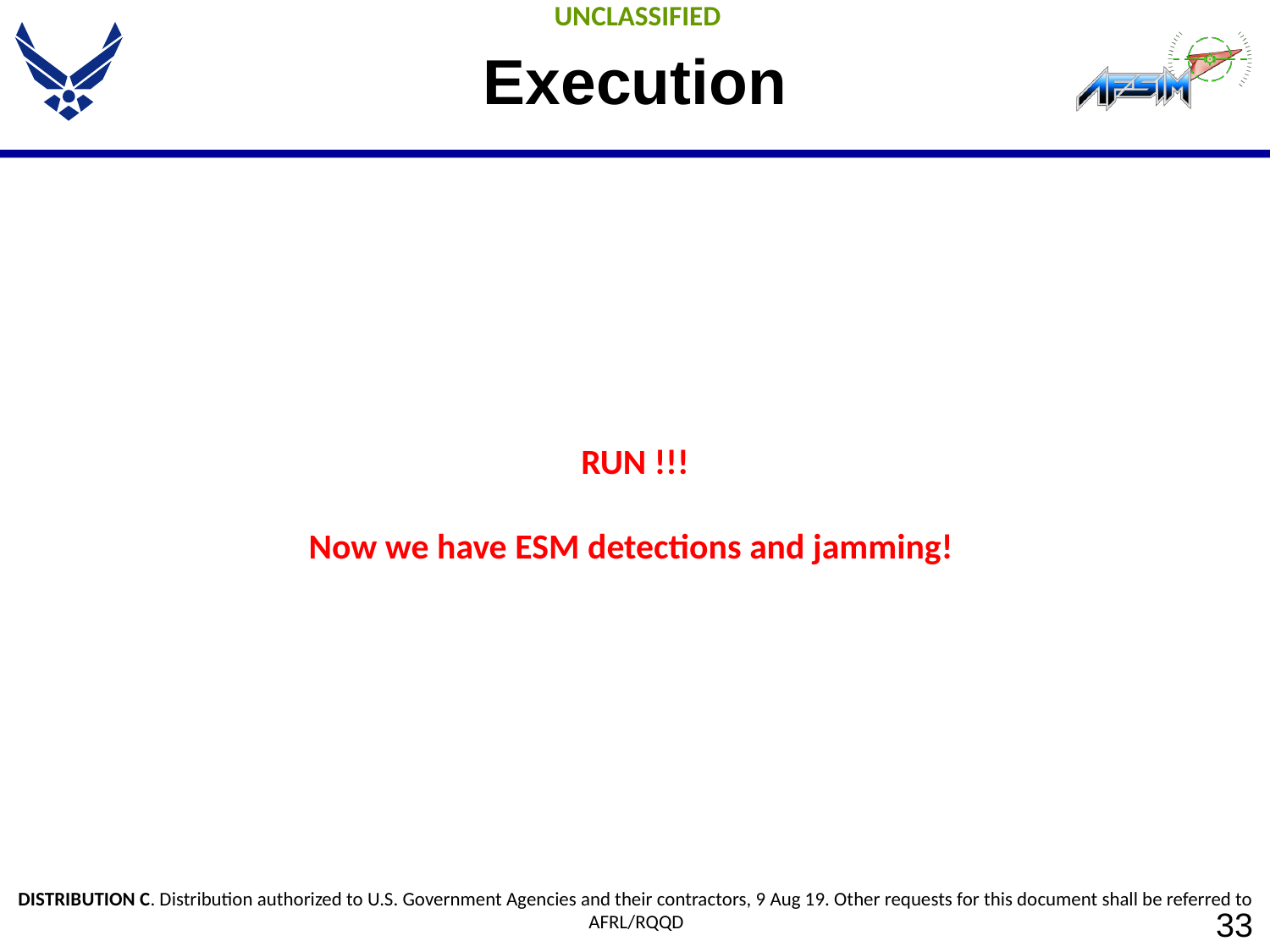

# Execution
RUN !!!

Now we have ESM detections and jamming!